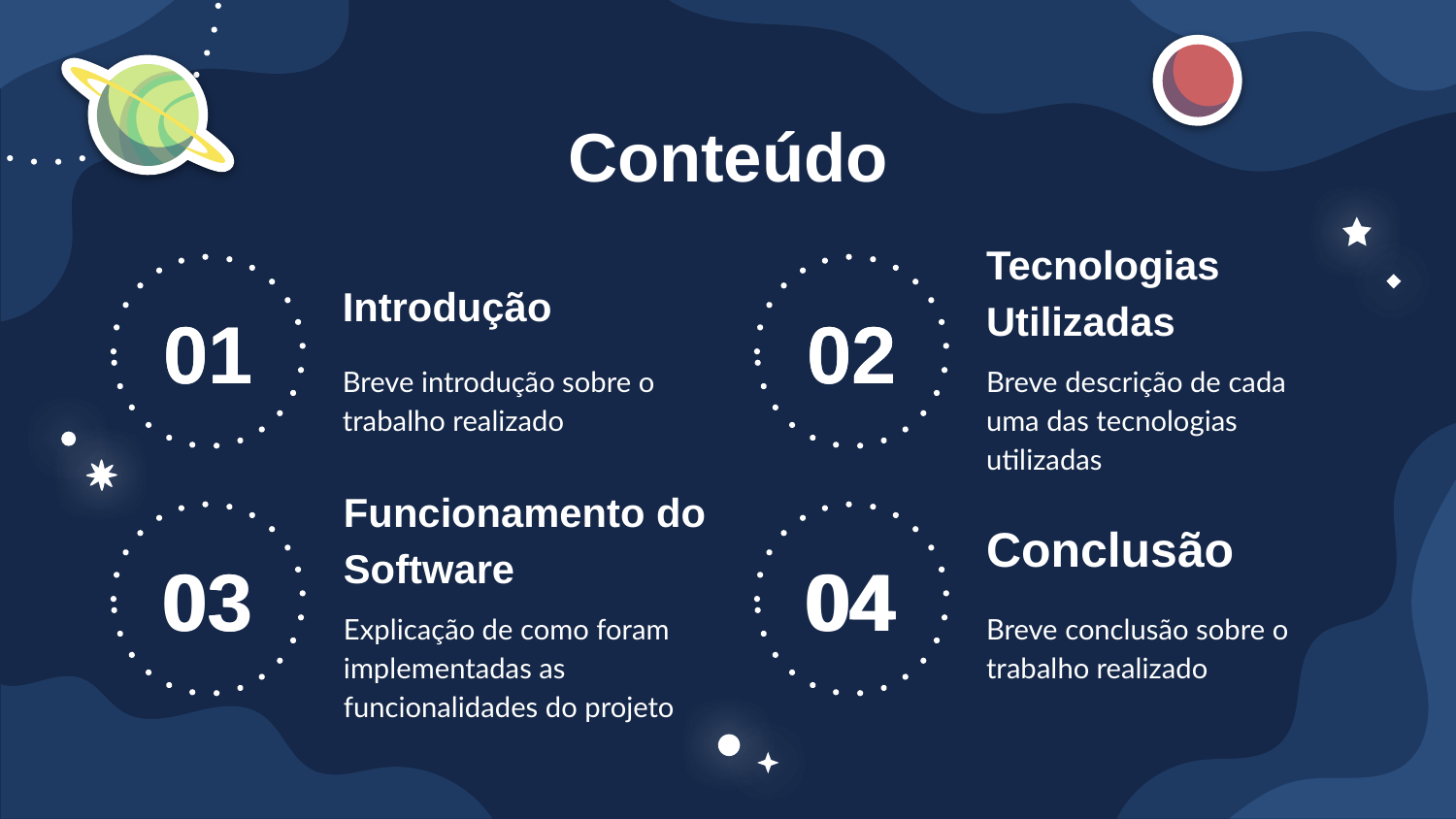

# Conteúdo

01
01
Introdução
02
02
Tecnologias Utilizadas

Breve introdução sobre o trabalho realizado
Breve descrição de cada uma das tecnologias utilizadas

03
03
Funcionamento do Software
04
04
Conclusão
Explicação de como foram implementadas as funcionalidades do projeto
Breve conclusão sobre o trabalho realizado